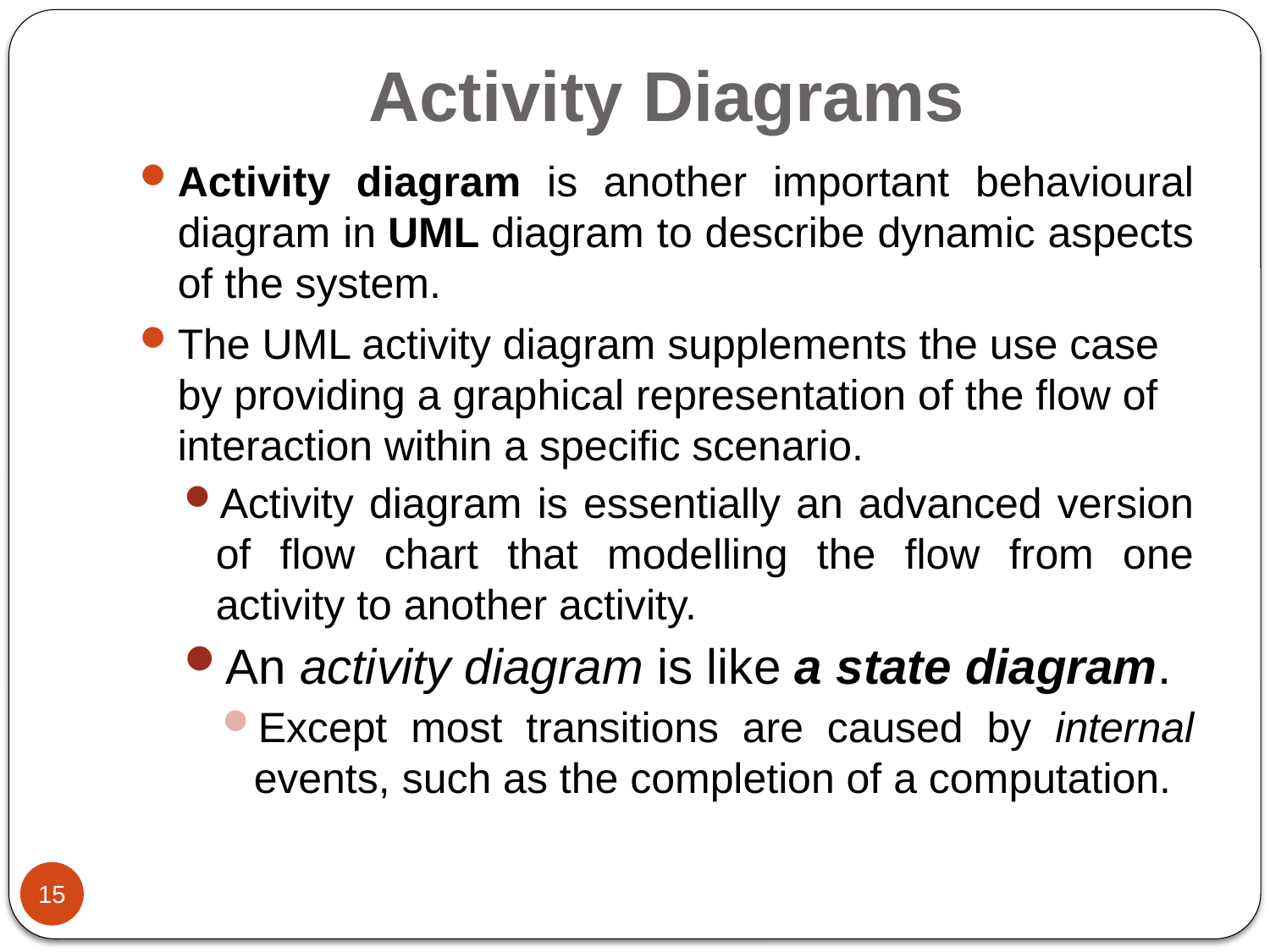

# Activity Diagrams
Activity diagram is another important behavioural diagram in UML diagram to describe dynamic aspects of the system.
The UML activity diagram supplements the use case by providing a graphical representation of the flow of interaction within a specific scenario.
Activity diagram is essentially an advanced version of flow chart that modelling the flow from one activity to another activity.
An activity diagram is like a state diagram.
Except most transitions are caused by internal events, such as the completion of a computation.

15